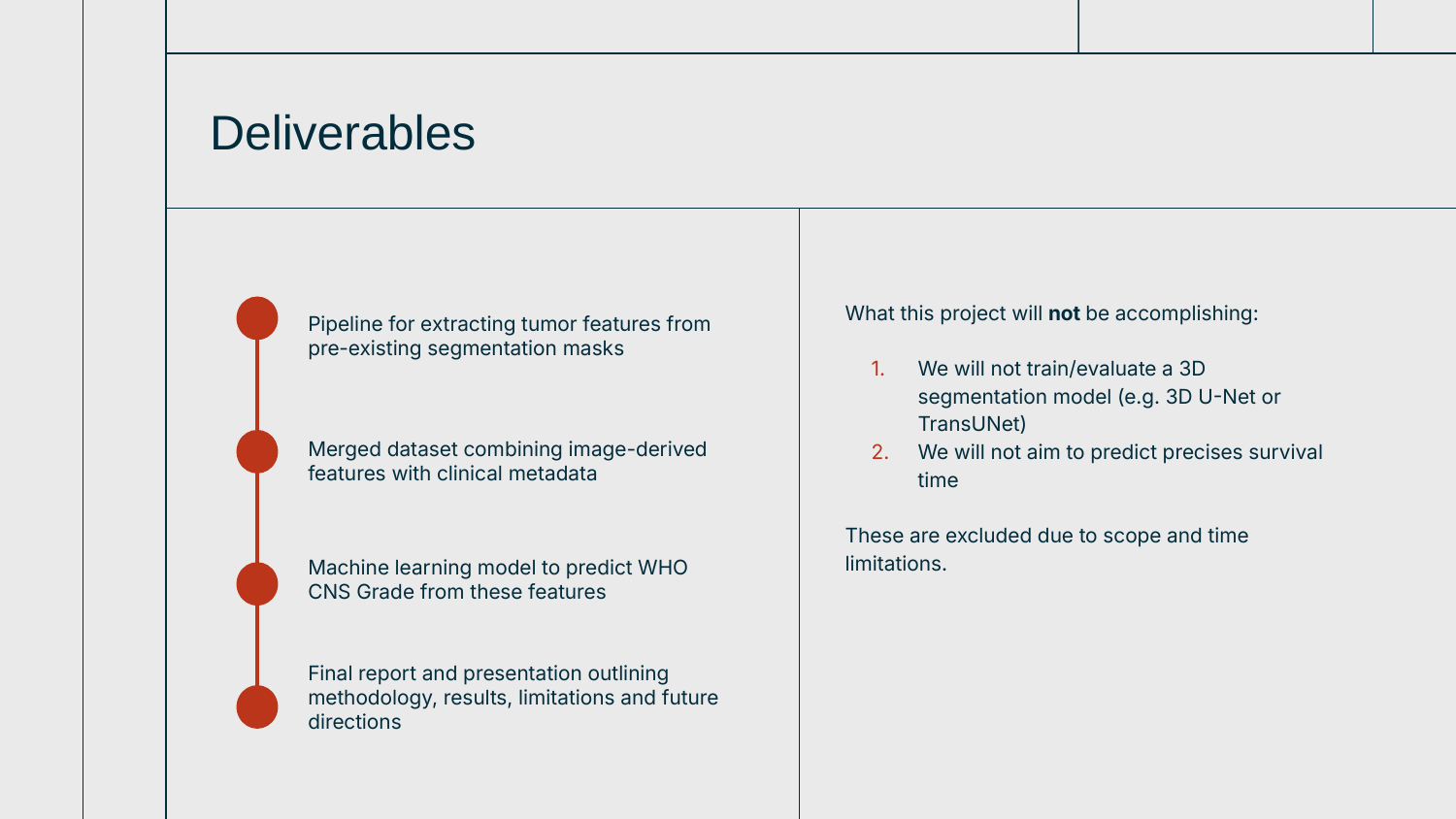

# Deliverables
Pipeline for extracting tumor features from pre-existing segmentation masks

What this project will not be accomplishing:

We will not train/evaluate a 3D segmentation model (e.g. 3D U-Net or TransUNet)
We will not aim to predict precises survival time

These are excluded due to scope and time limitations.

Merged dataset combining image-derived features with clinical metadata

Machine learning model to predict WHO CNS Grade from these features

Final report and presentation outlining methodology, results, limitations and future directions